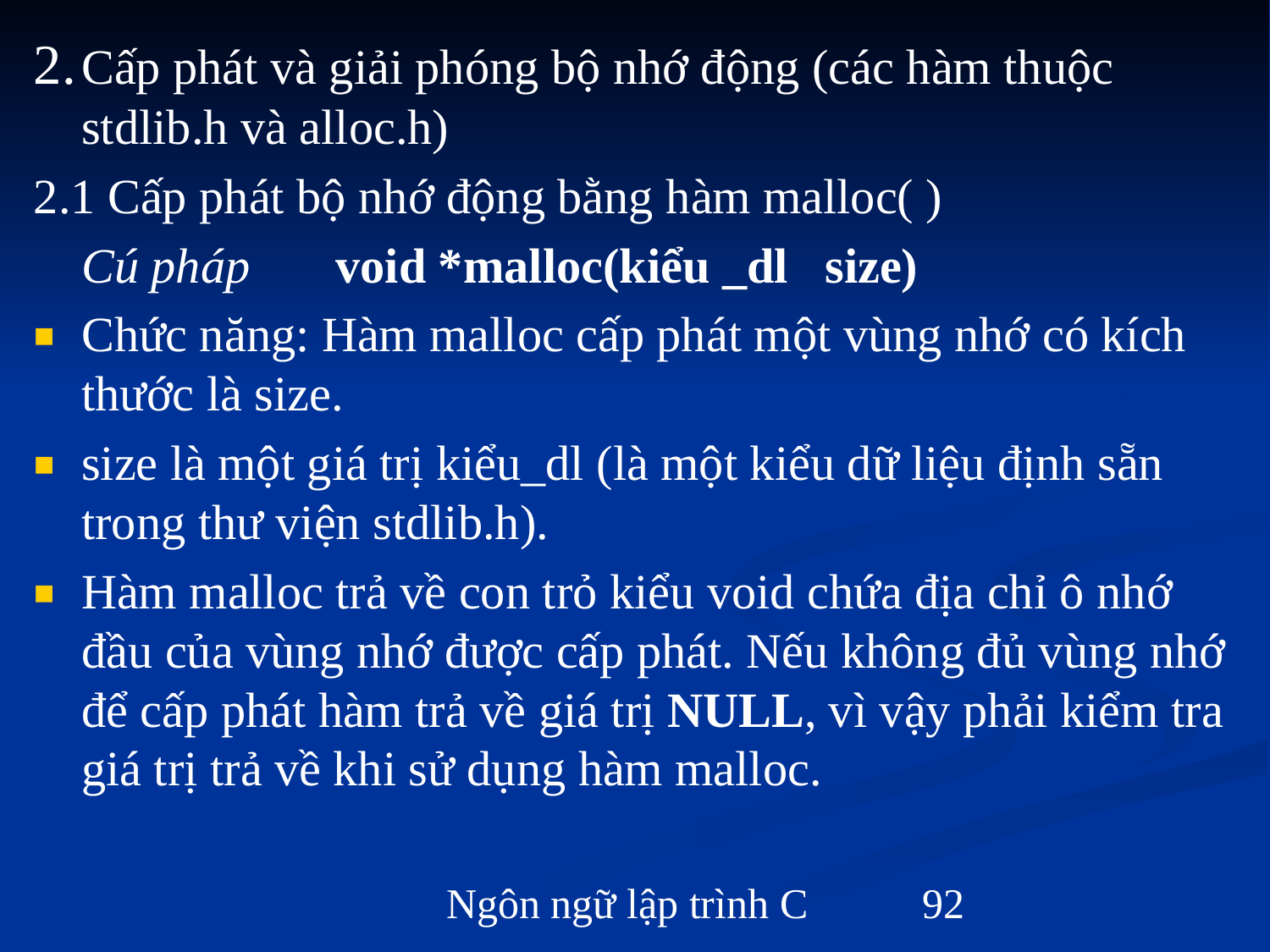

2.	Cấp phát và giải phóng bộ nhớ động (các hàm thuộc stdlib.h và alloc.h)
2.1 Cấp phát bộ nhớ động bằng hàm malloc( )
	Cú pháp	void *malloc(kiểu _dl   size)
Chức năng: Hàm malloc cấp phát một vùng nhớ có kích thước là size.
size là một giá trị kiểu_dl (là một kiểu dữ liệu định sẵn trong thư viện stdlib.h).
Hàm malloc trả về con trỏ kiểu void chứa địa chỉ ô nhớ đầu của vùng nhớ được cấp phát. Nếu không đủ vùng nhớ để cấp phát hàm trả về giá trị NULL, vì vậy phải kiểm tra giá trị trả về khi sử dụng hàm malloc.
Ngôn ngữ lập trình C
92